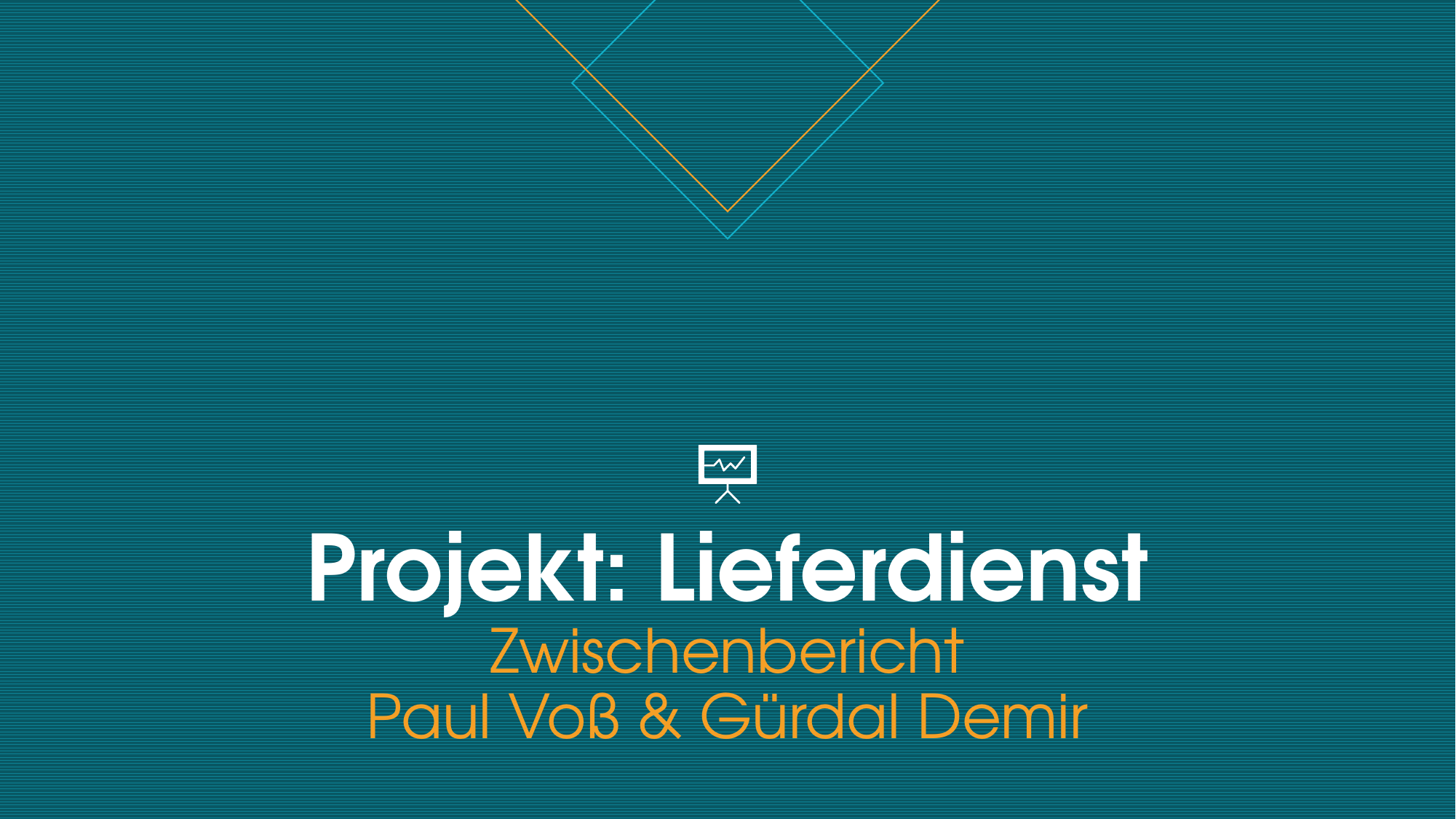

# Projekt: Lieferdienst Zwischenbericht Paul Voß & Gürdal Demir